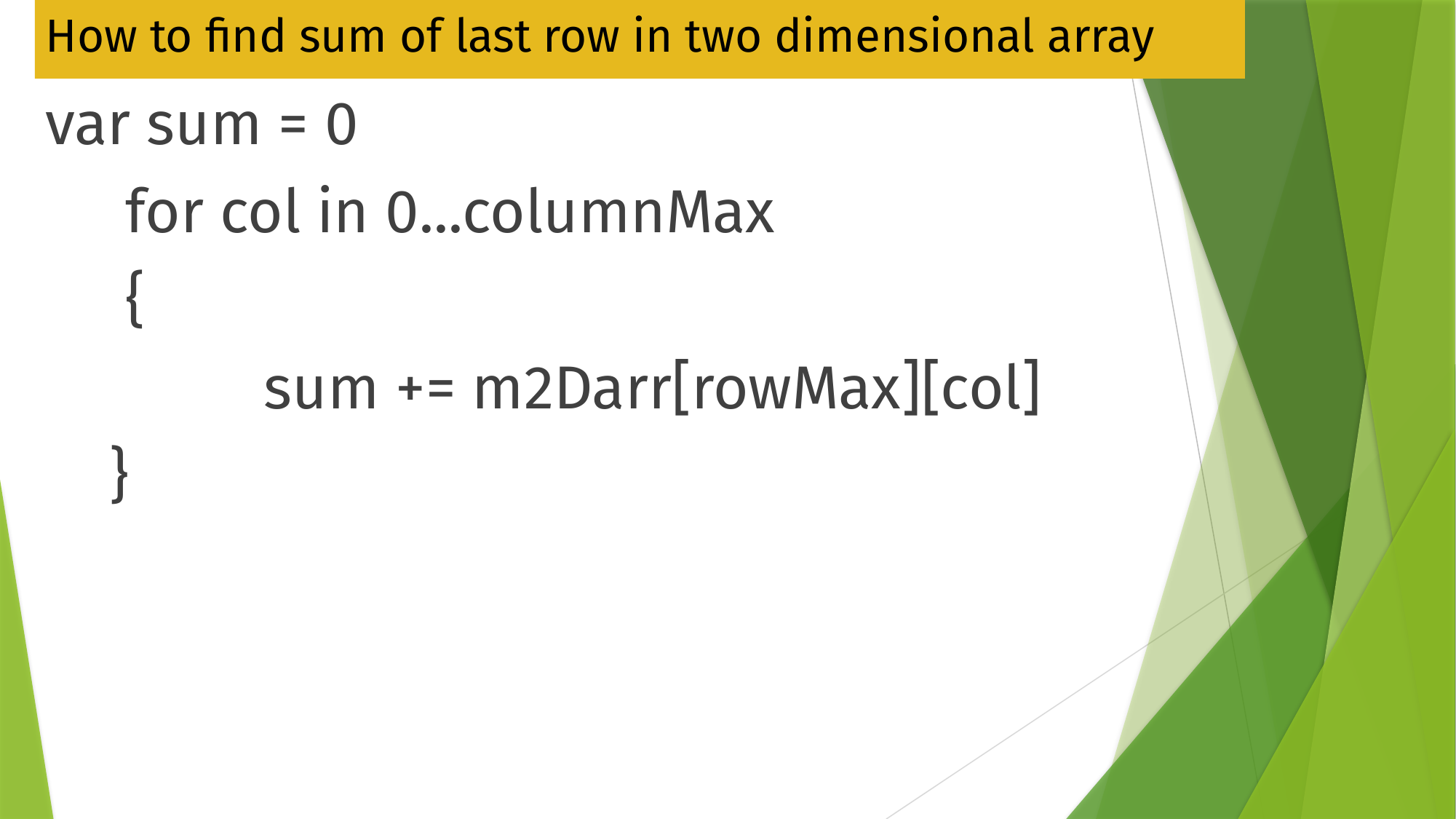

# How to find sum of last row in two dimensional array
var sum = 0
     for col in 0...columnMax
     {
     		sum += m2Darr[rowMax][col]
    }